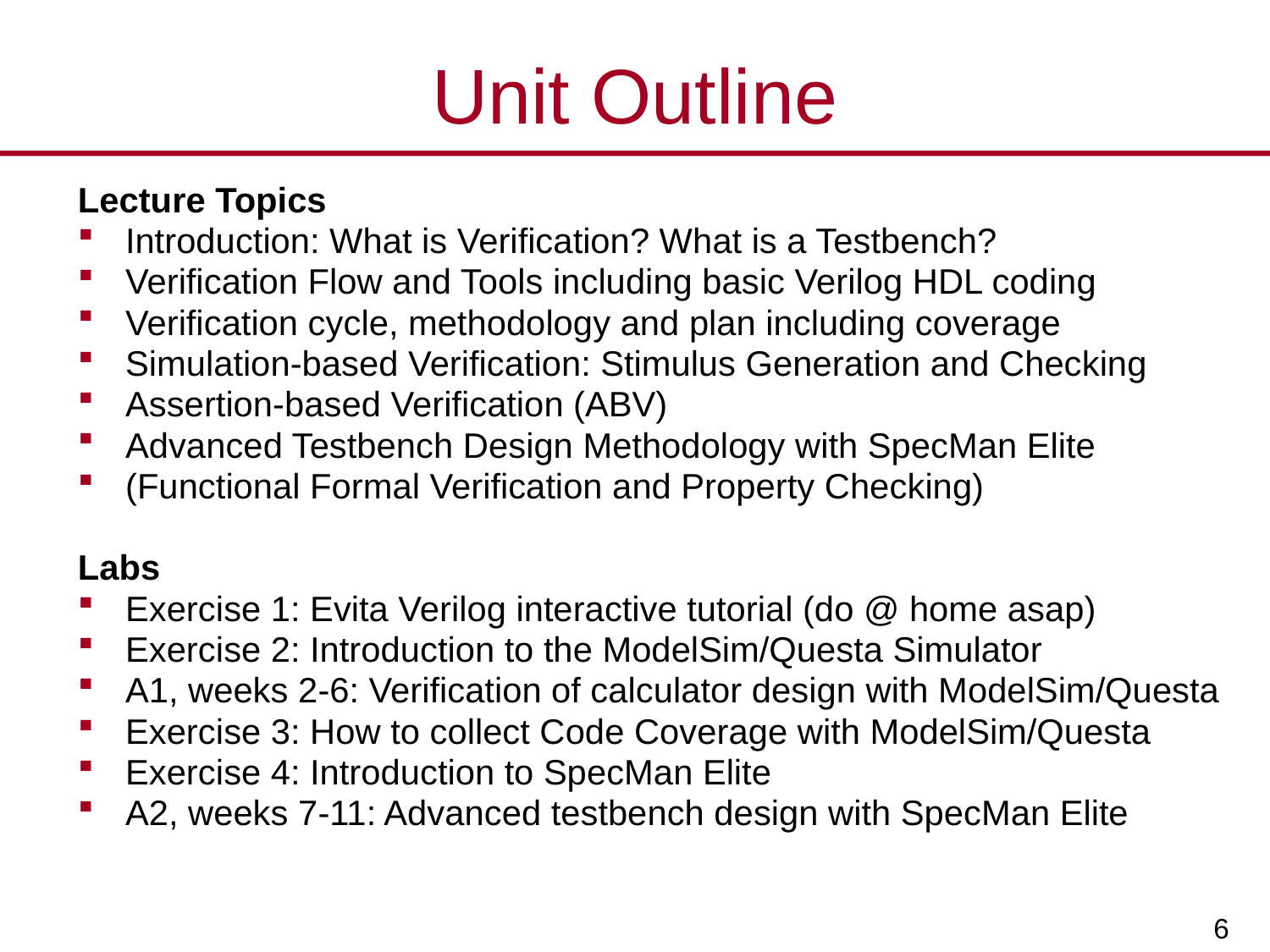

# Unit Outline
Lecture Topics
Introduction: What is Verification? What is a Testbench?
Verification Flow and Tools including basic Verilog HDL coding
Verification cycle, methodology and plan including coverage
Simulation-based Verification: Stimulus Generation and Checking
Assertion-based Verification (ABV)
Advanced Testbench Design Methodology with SpecMan Elite
(Functional Formal Verification and Property Checking)

Labs
Exercise 1: Evita Verilog interactive tutorial (do @ home asap)
Exercise 2: Introduction to the ModelSim/Questa Simulator
A1, weeks 2-6: Verification of calculator design with ModelSim/Questa
Exercise 3: How to collect Code Coverage with ModelSim/Questa
Exercise 4: Introduction to SpecMan Elite
A2, weeks 7-11: Advanced testbench design with SpecMan Elite